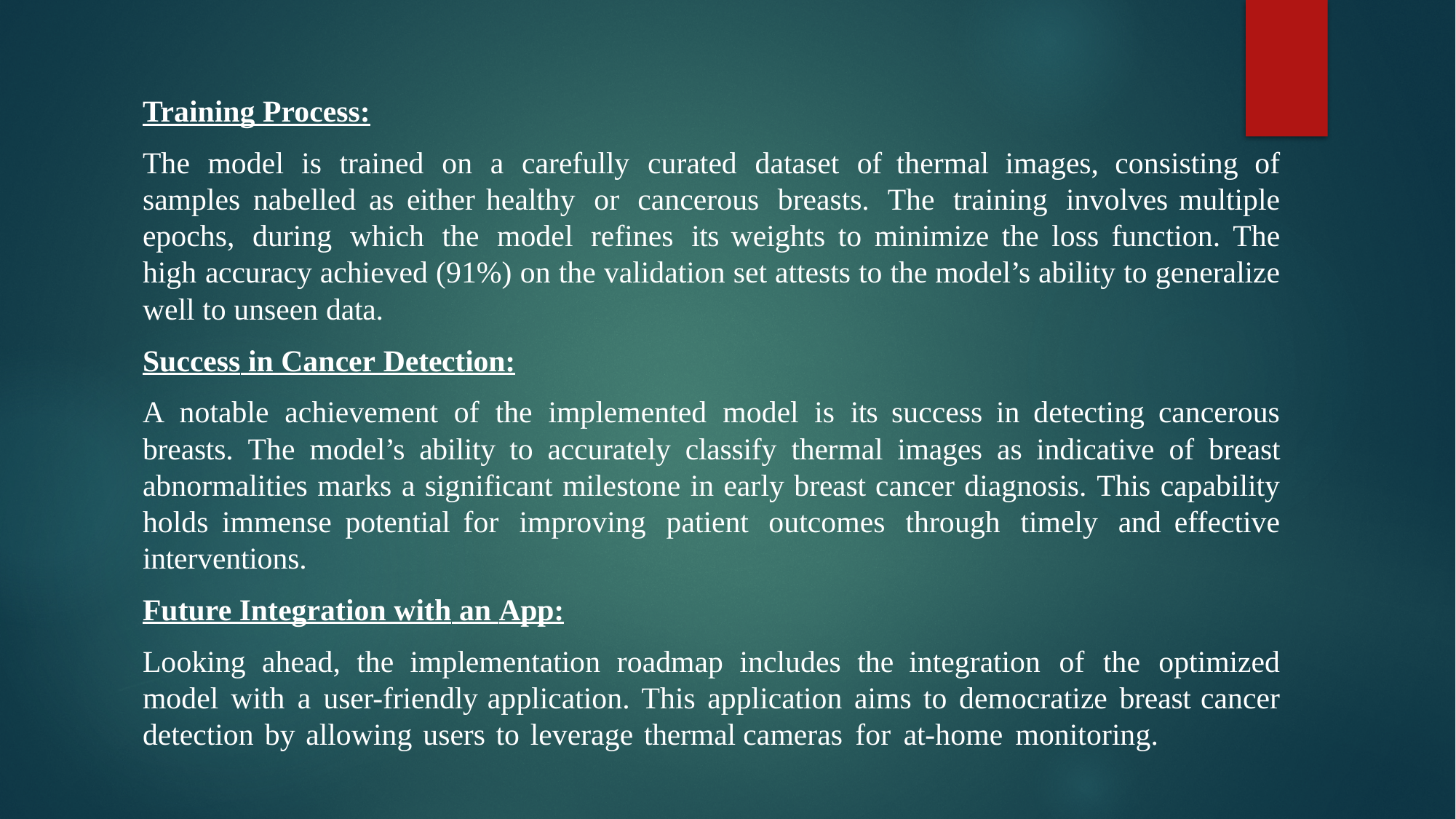

Training Process:
The model is trained on a carefully curated dataset of thermal images, consisting of samples nabelled as either healthy or cancerous breasts. The training involves multiple epochs, during which the model refines its weights to minimize the loss function. The high accuracy achieved (91%) on the validation set attests to the model’s ability to generalize well to unseen data.
Success in Cancer Detection:
A notable achievement of the implemented model is its success in detecting cancerous breasts. The model’s ability to accurately classify thermal images as indicative of breast abnormalities marks a significant milestone in early breast cancer diagnosis. This capability holds immense potential for improving patient outcomes through timely and effective interventions.
Future Integration with an App:
Looking ahead, the implementation roadmap includes the integration of the optimized model with a user-friendly application. This application aims to democratize breast cancer detection by allowing users to leverage thermal cameras for at-home monitoring.